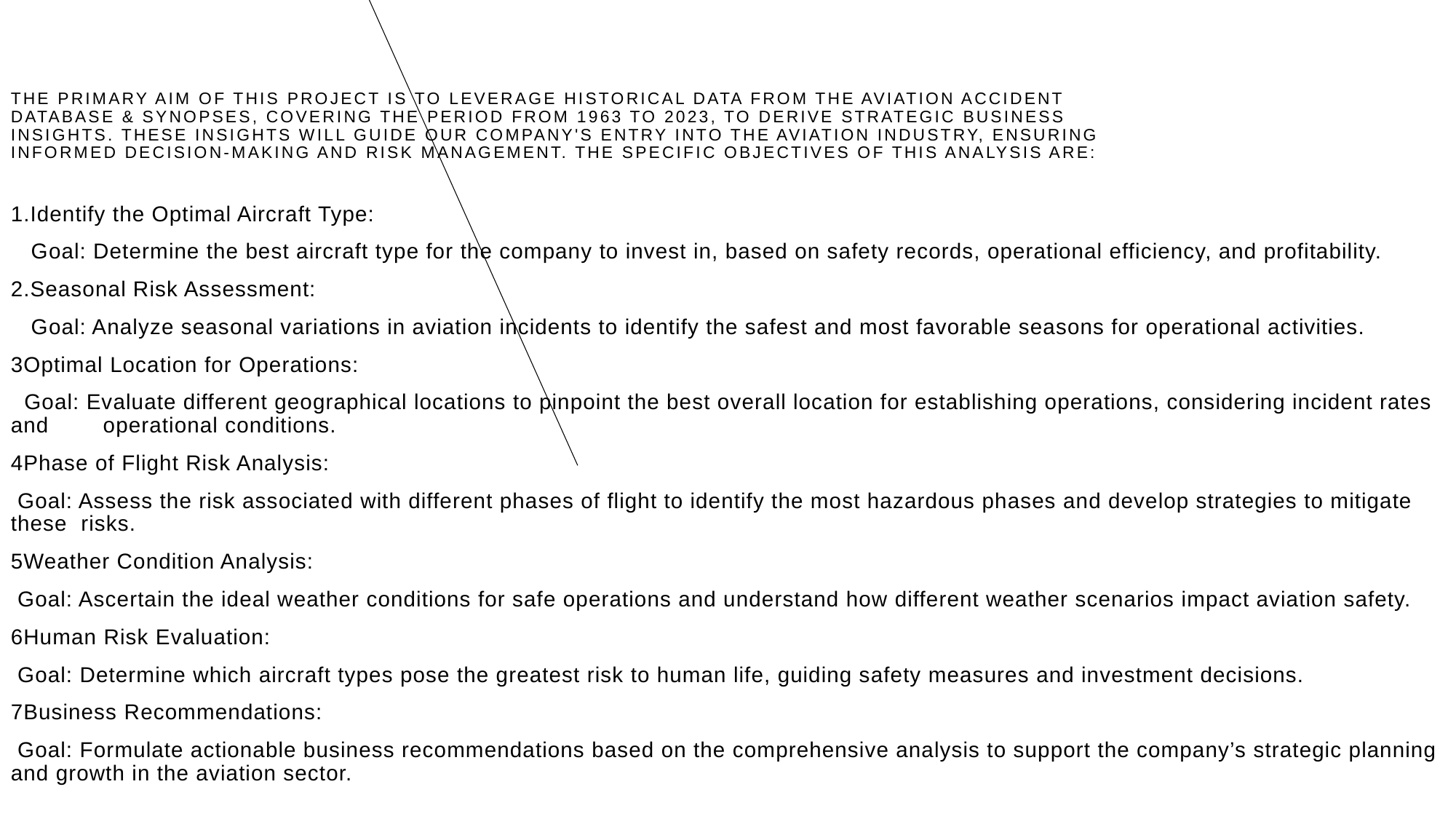

# The primary aim of this project is to leverage historical data from the Aviation Accident Database & Synopses, covering the period from 1963 to 2023, to derive strategic business insights. These insights will guide our company's entry into the aviation industry, ensuring informed decision-making and risk management. The specific objectives of this analysis are:

1.Identify the Optimal Aircraft Type:
   Goal: Determine the best aircraft type for the company to invest in, based on safety records, operational efficiency, and profitability.
2.Seasonal Risk Assessment:
   Goal: Analyze seasonal variations in aviation incidents to identify the safest and most favorable seasons for operational activities.
3Optimal Location for Operations:
  Goal: Evaluate different geographical locations to pinpoint the best overall location for establishing operations, considering incident rates and        operational conditions.
4Phase of Flight Risk Analysis:
 Goal: Assess the risk associated with different phases of flight to identify the most hazardous phases and develop strategies to mitigate these  risks.
5Weather Condition Analysis:
 Goal: Ascertain the ideal weather conditions for safe operations and understand how different weather scenarios impact aviation safety.
6Human Risk Evaluation:
 Goal: Determine which aircraft types pose the greatest risk to human life, guiding safety measures and investment decisions.
7Business Recommendations:
 Goal: Formulate actionable business recommendations based on the comprehensive analysis to support the company’s strategic planning and growth in the aviation sector.

4